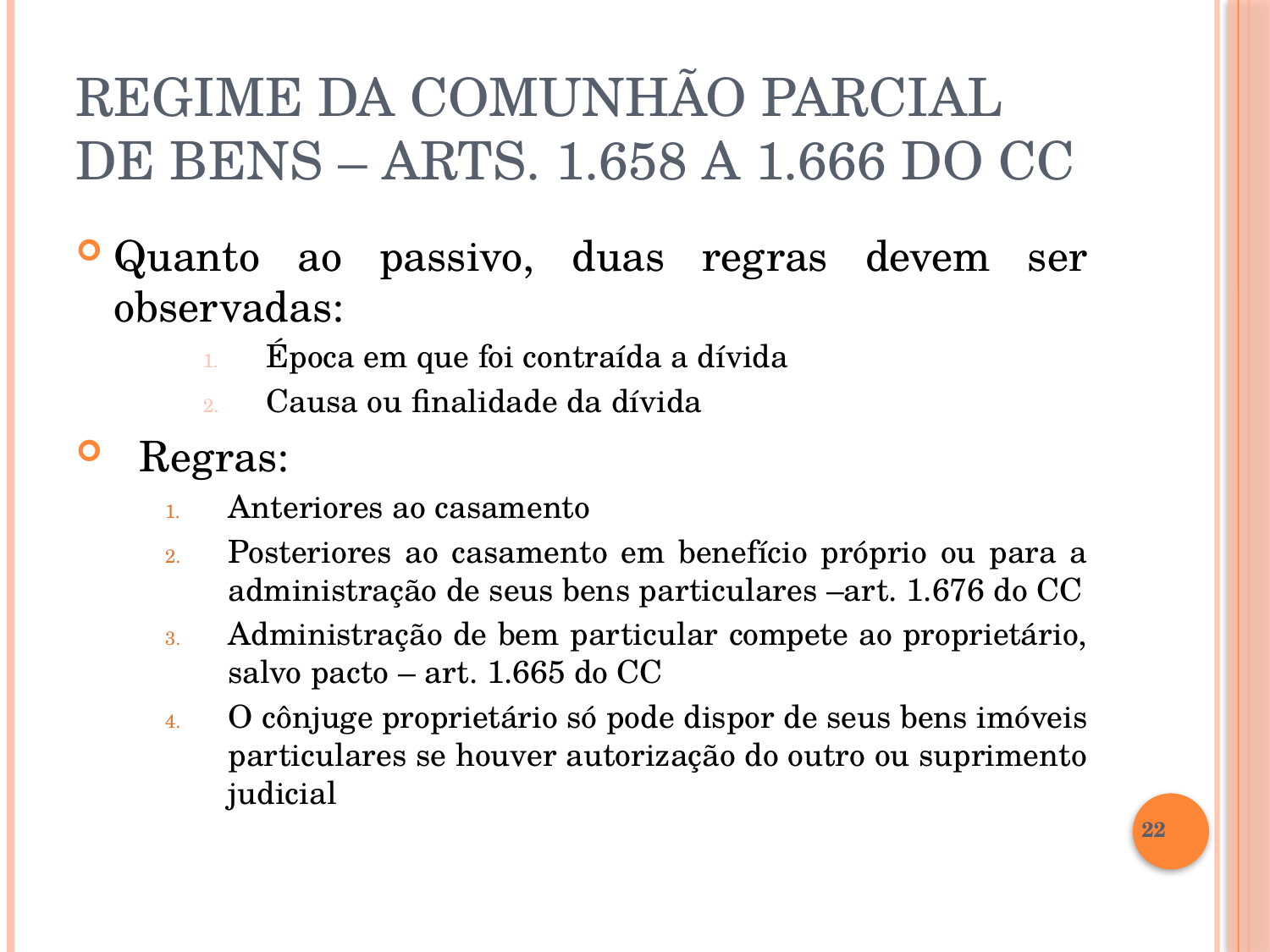

# Regime da Comunhão Parcial de Bens – arts. 1.658 a 1.666 do CC
Quanto ao passivo, duas regras devem ser observadas:
Época em que foi contraída a dívida
Causa ou finalidade da dívida
Regras:
Anteriores ao casamento
Posteriores ao casamento em benefício próprio ou para a administração de seus bens particulares –art. 1.676 do CC
Administração de bem particular compete ao proprietário, salvo pacto – art. 1.665 do CC
O cônjuge proprietário só pode dispor de seus bens imóveis particulares se houver autorização do outro ou suprimento judicial
22